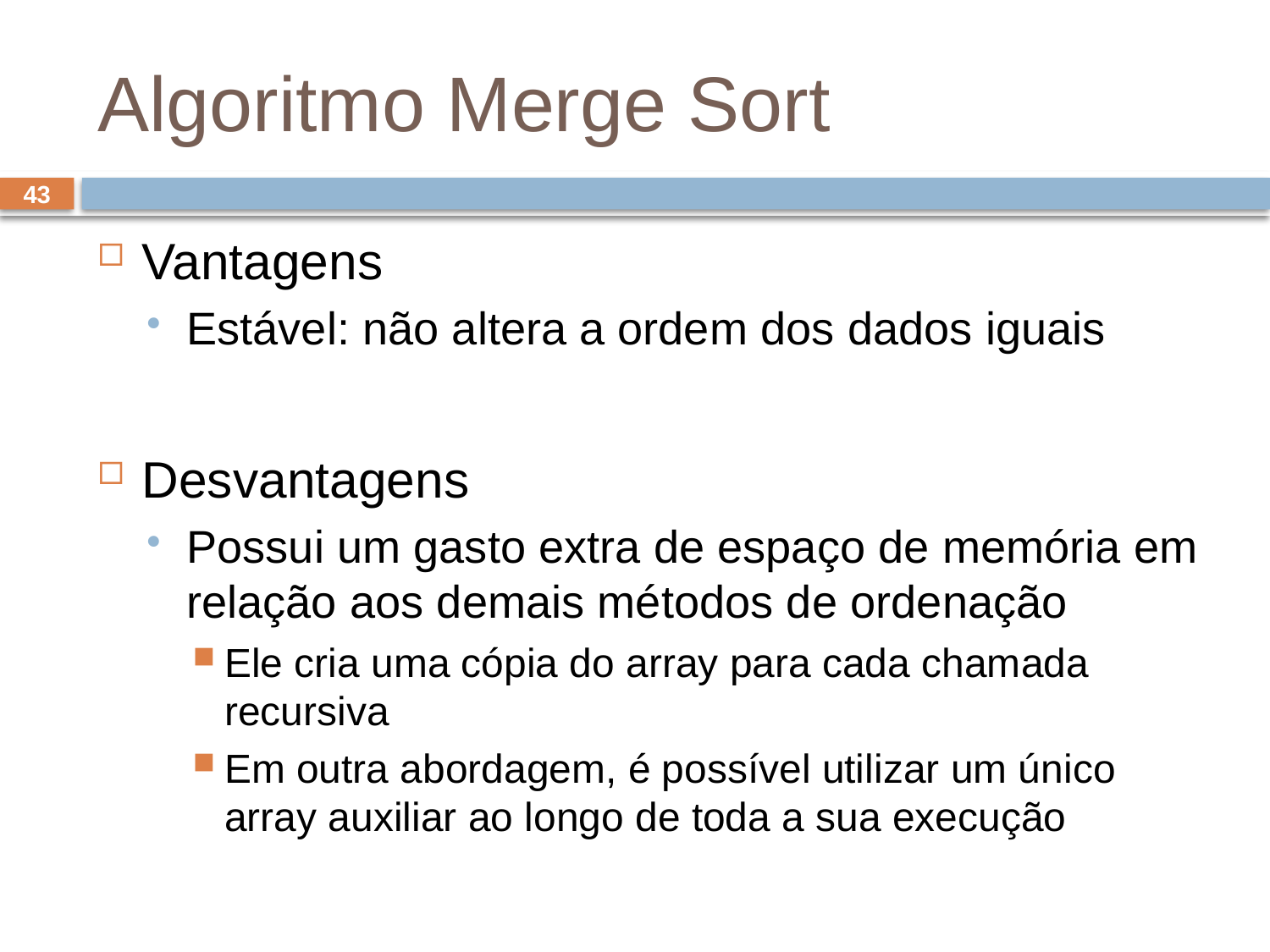

# Algoritmo Merge Sort
43
Vantagens
Estável: não altera a ordem dos dados iguais

Desvantagens
Possui um gasto extra de espaço de memória em relação aos demais métodos de ordenação
Ele cria uma cópia do array para cada chamada recursiva
Em outra abordagem, é possível utilizar um único array auxiliar ao longo de toda a sua execução